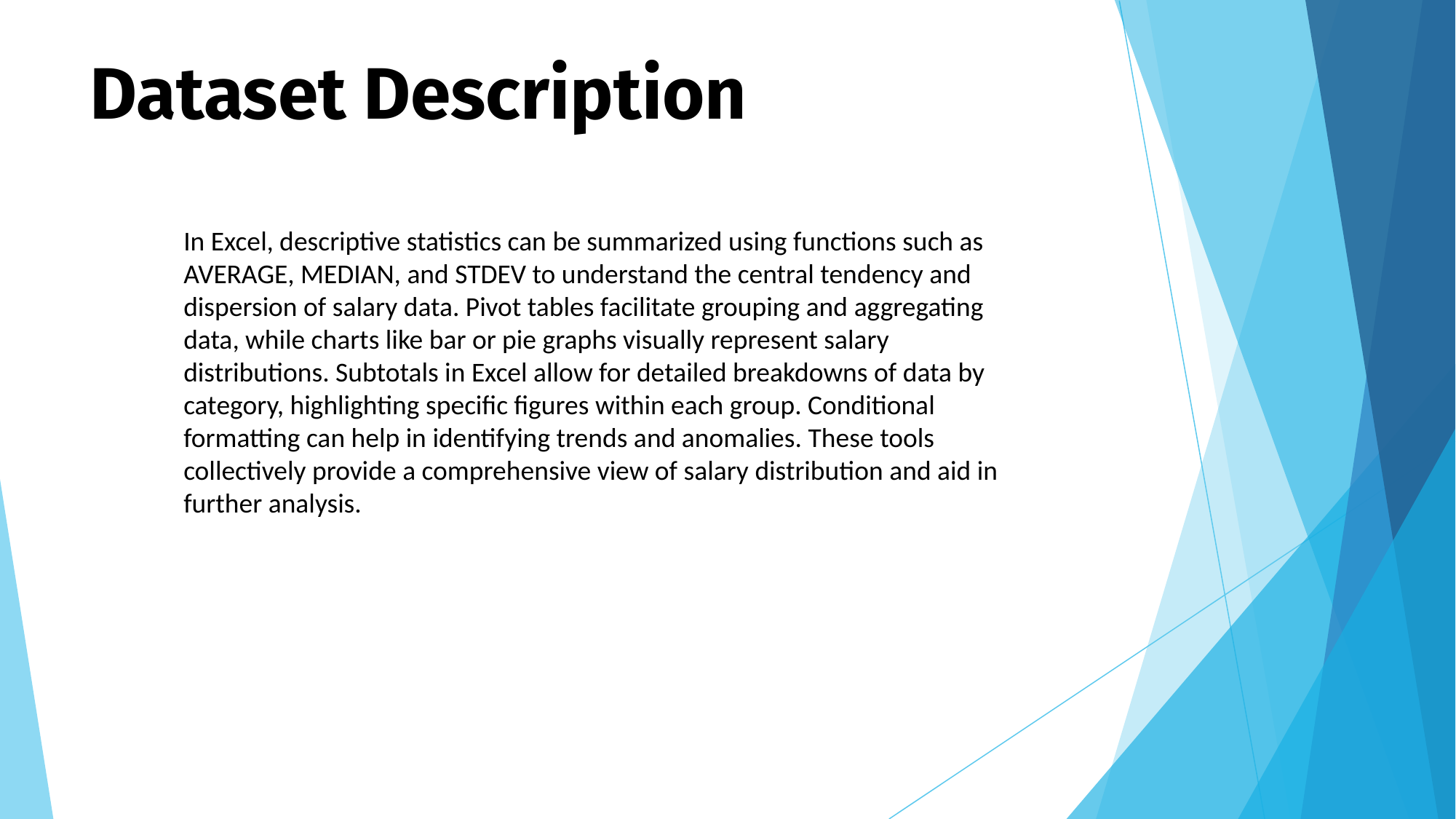

# Dataset Description
In Excel, descriptive statistics can be summarized using functions such as AVERAGE, MEDIAN, and STDEV to understand the central tendency and dispersion of salary data. Pivot tables facilitate grouping and aggregating data, while charts like bar or pie graphs visually represent salary distributions. Subtotals in Excel allow for detailed breakdowns of data by category, highlighting specific figures within each group. Conditional formatting can help in identifying trends and anomalies. These tools collectively provide a comprehensive view of salary distribution and aid in further analysis.